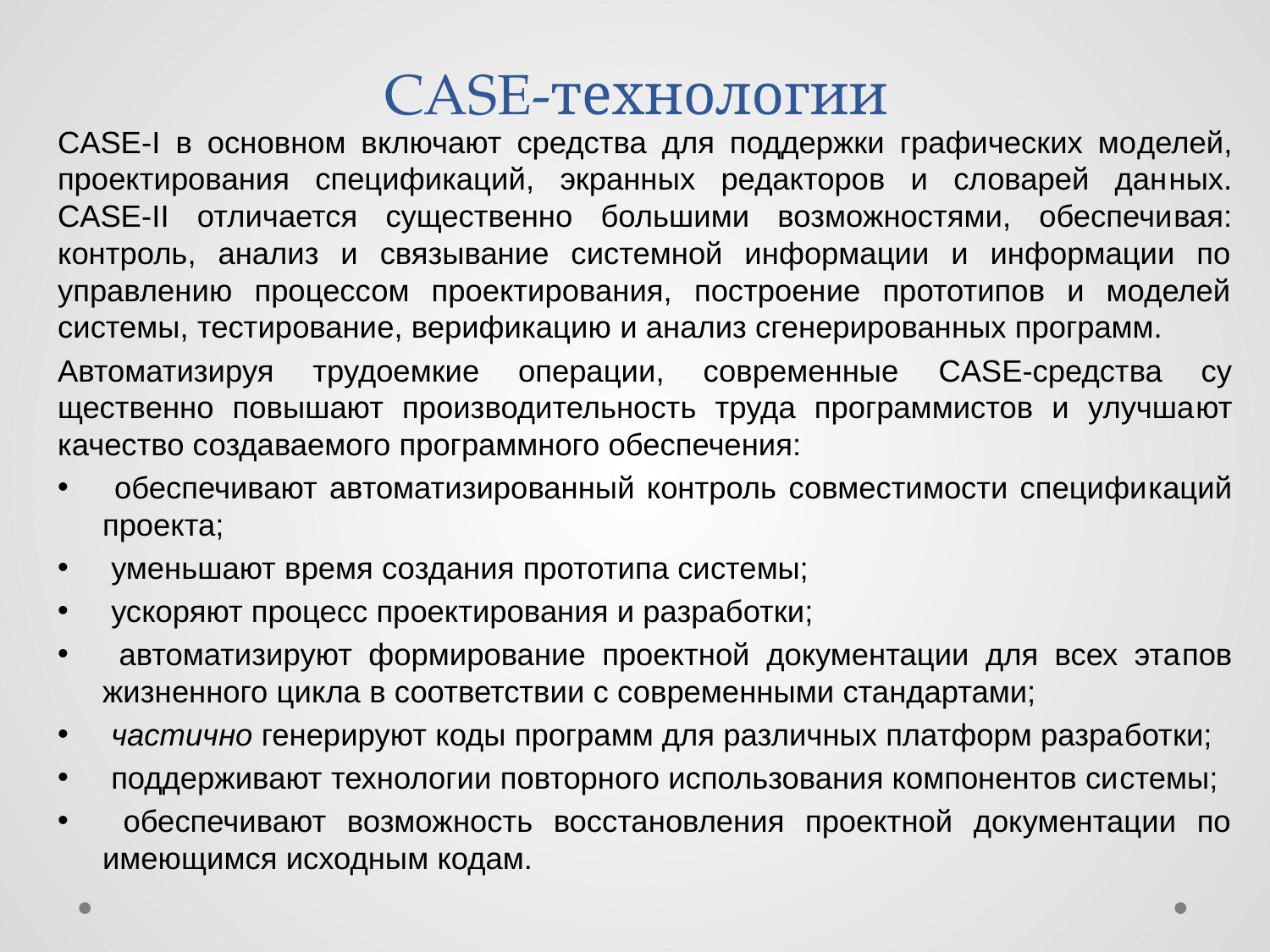

# CASE-технологии
CASE-I в основном включают средства для поддержки графических мо­делей, проектирования спецификаций, экранных редакторов и словарей дан­ных. CASE-II отличается существенно большими возможностями, обеспечи­вая: контроль, анализ и связывание системной информации и информации по управлению процессом проектирования, построение прототипов и моделей системы, тестирование, верификацию и анализ сгенерированных программ.
Автоматизируя трудоемкие операции, современные CASE-средства су­щественно повышают производительность труда программистов и улучша­ют качество создаваемого программного обеспечения:
 обеспечивают автоматизированный контроль совместимости специфи­каций проекта;
 уменьшают время создания прототипа системы;
 ускоряют процесс проектирования и разработки;
 автоматизируют формирование проектной документации для всех эта­пов жизненного цикла в соответствии с современными стандартами;
 частично генерируют коды программ для различных платформ разра­ботки;
 поддерживают технологии повторного использования компонентов си­стемы;
 обеспечивают возможность восстановления проектной документации по имеющимся исходным кодам.